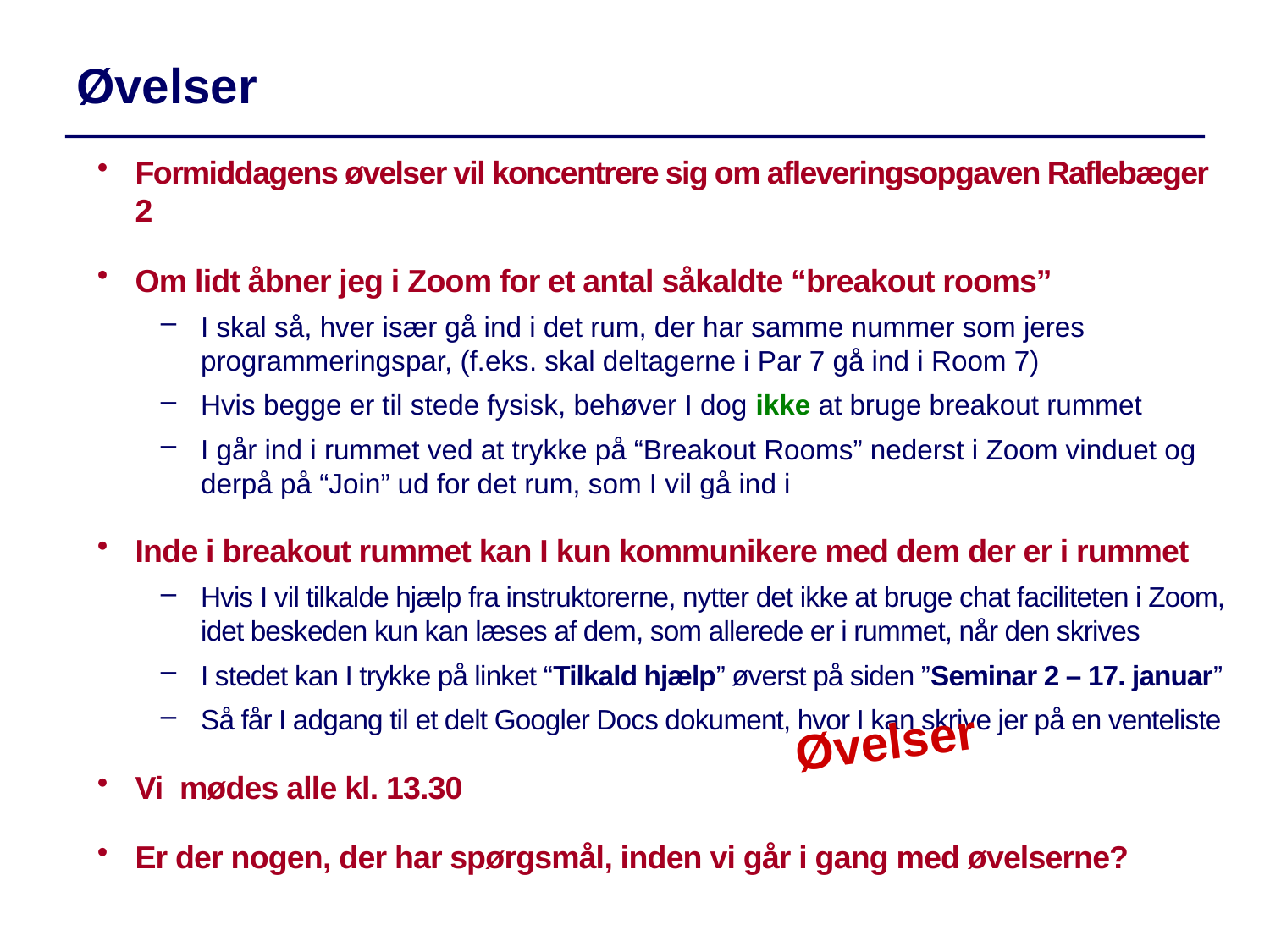

Øvelser
Formiddagens øvelser vil koncentrere sig om afleveringsopgaven Raflebæger 2
Om lidt åbner jeg i Zoom for et antal såkaldte “breakout rooms”
I skal så, hver især gå ind i det rum, der har samme nummer som jeres programmeringspar, (f.eks. skal deltagerne i Par 7 gå ind i Room 7)
Hvis begge er til stede fysisk, behøver I dog ikke at bruge breakout rummet
I går ind i rummet ved at trykke på “Breakout Rooms” nederst i Zoom vinduet og derpå på “Join” ud for det rum, som I vil gå ind i
Inde i breakout rummet kan I kun kommunikere med dem der er i rummet
Hvis I vil tilkalde hjælp fra instruktorerne, nytter det ikke at bruge chat faciliteten i Zoom, idet beskeden kun kan læses af dem, som allerede er i rummet, når den skrives
I stedet kan I trykke på linket “Tilkald hjælp” øverst på siden ”Seminar 2 – 17. januar”
Så får I adgang til et delt Googler Docs dokument, hvor I kan skrive jer på en venteliste
Vi  mødes alle kl. 13.30
Er der nogen, der har spørgsmål, inden vi går i gang med øvelserne?

Øvelser